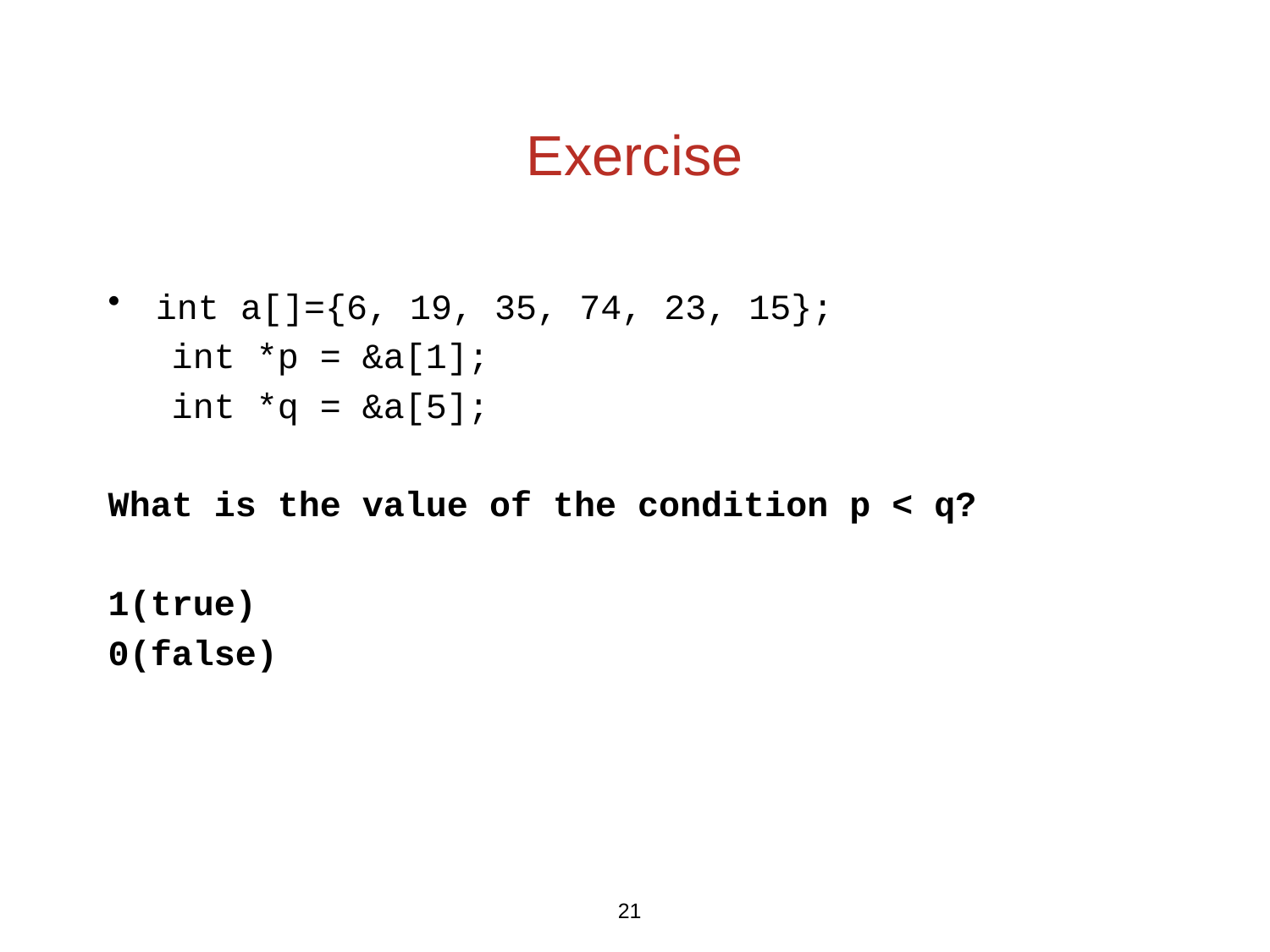

# Exercise

int a[]={6, 19, 35, 74, 23, 15};
   int *p = &a[1];
   int *q = &a[5];

What is the value of the condition p < q?

1(true)
0(false)

21